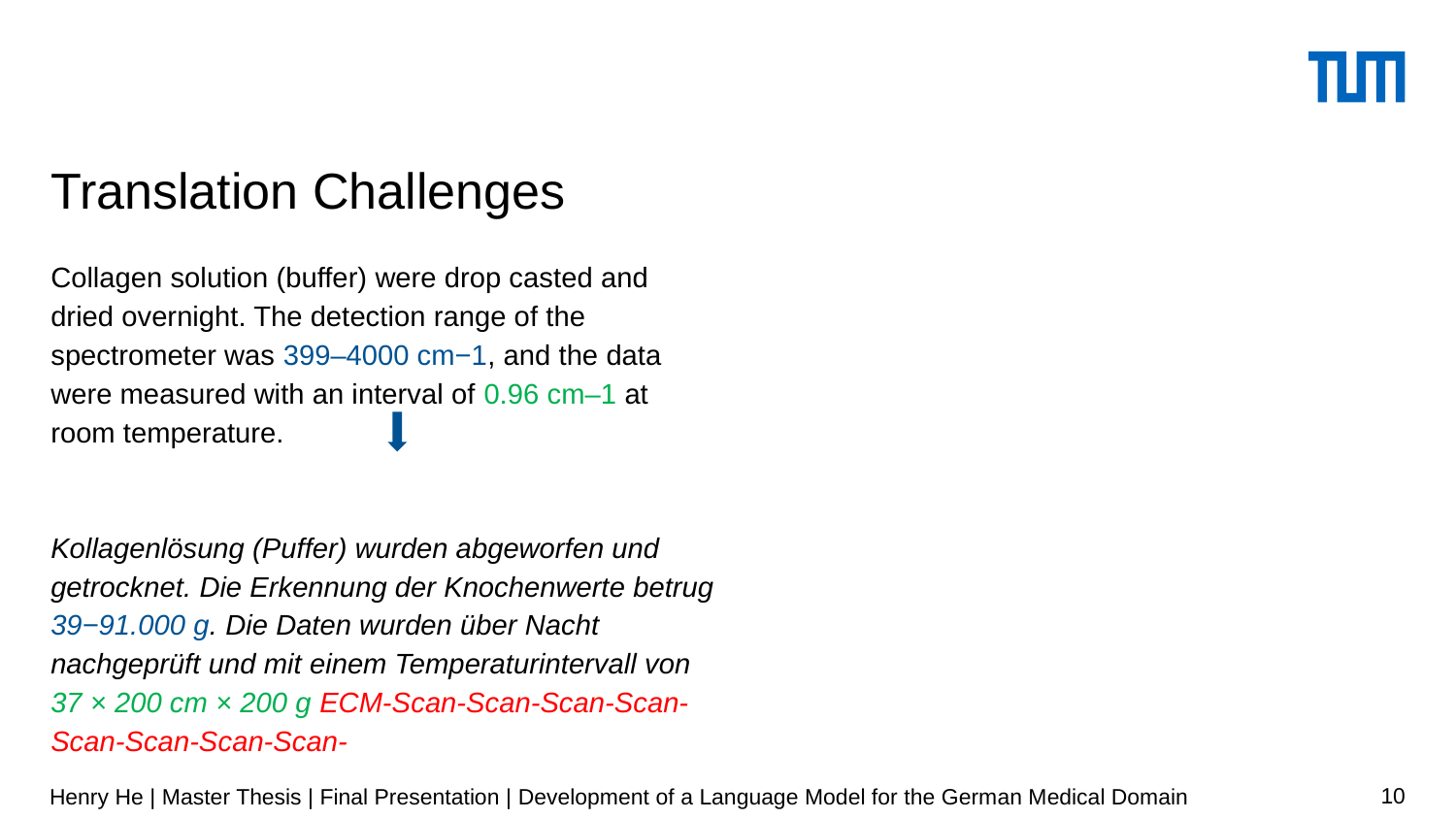

# Translation Challenges

Collagen solution (buffer) were drop casted and dried overnight. The detection range of the spectrometer was 399–4000 cm−1, and the data were measured with an interval of 0.96 cm–1 at room temperature.

Kollagenlösung (Puffer) wurden abgeworfen und getrocknet. Die Erkennung der Knochenwerte betrug 39−91.000 g. Die Daten wurden über Nacht nachgeprüft und mit einem Temperaturintervall von 37 × 200 cm × 200 g ECM-Scan-Scan-Scan-Scan-Scan-Scan-Scan-Scan-

Henry He | Master Thesis | Final Presentation | Development of a Language Model for the German Medical Domain
10